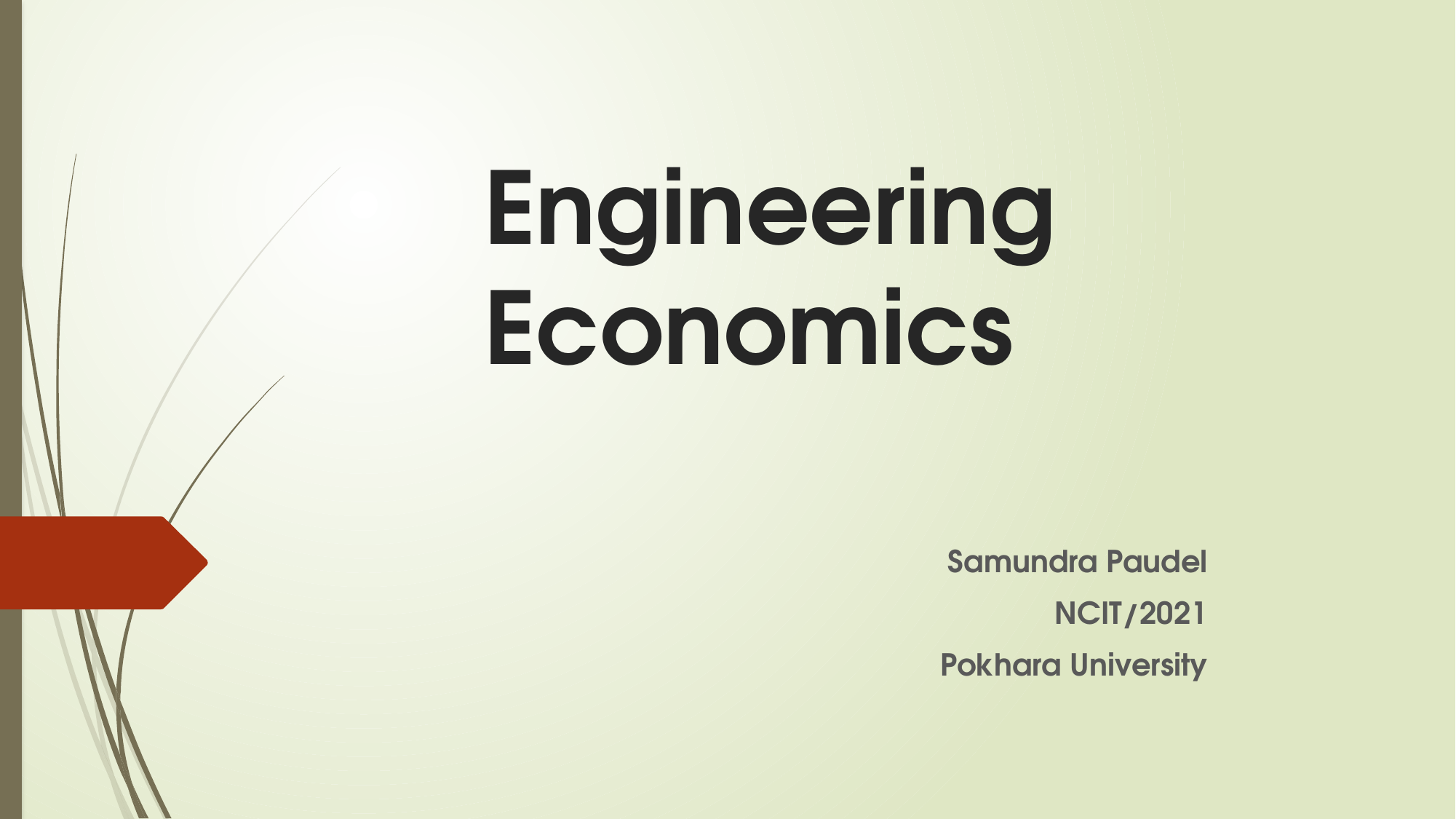

# Engineering Economics
Samundra Paudel
NCIT/2021
Pokhara University